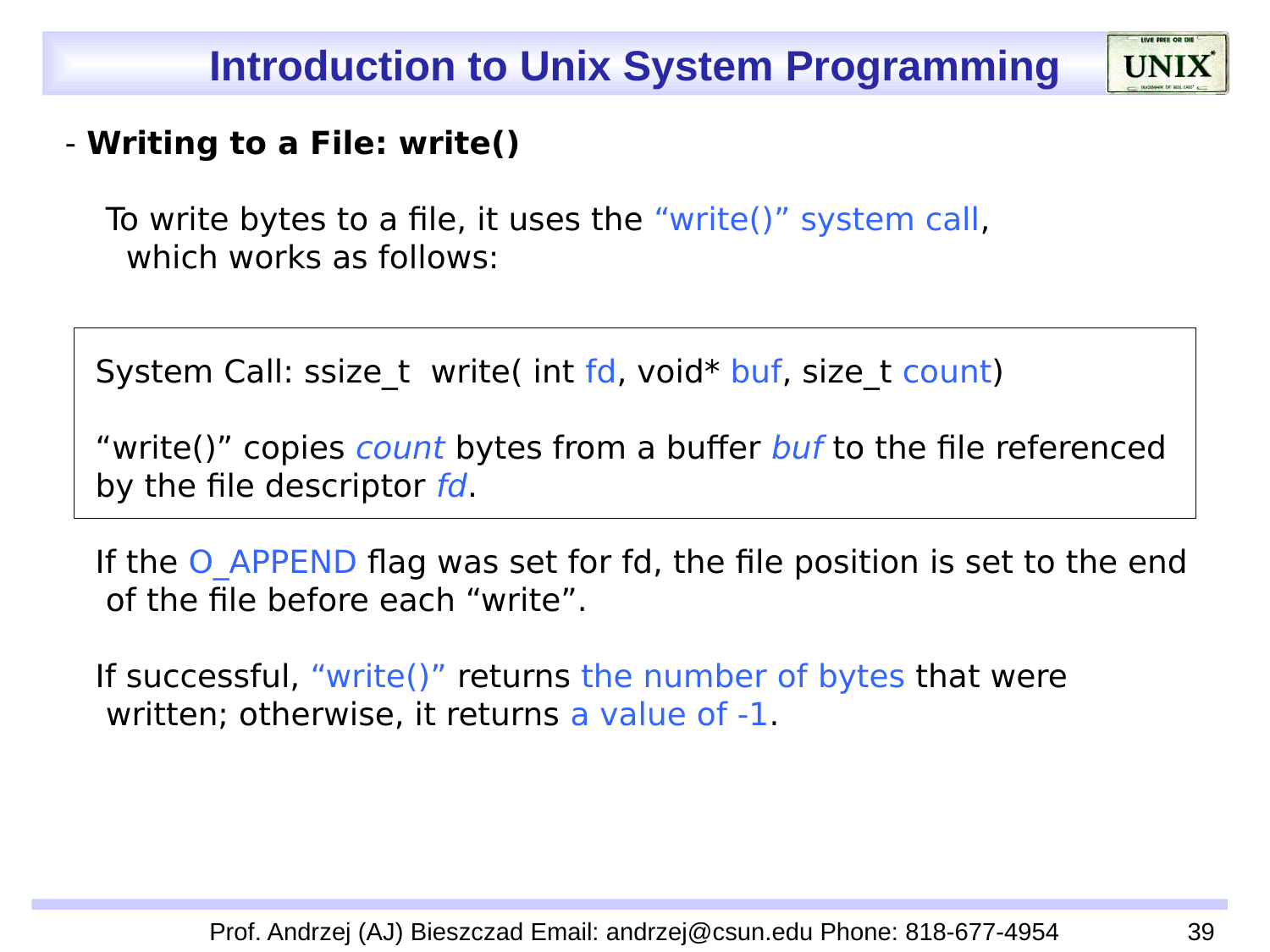

- Writing to a File: write()

     To write bytes to a file, it uses the “write()” system call,
       which works as follows:

    System Call: ssize_t  write( int fd, void* buf, size_t count)

    “write()” copies count bytes from a buffer buf to the file referenced
    by the file descriptor fd.

    If the O_APPEND flag was set for fd, the file position is set to the end
     of the file before each “write”.

    If successful, “write()” returns the number of bytes that were
     written; otherwise, it returns a value of -1.

Prof. Andrzej (AJ) Bieszczad Email: andrzej@csun.edu Phone: 818-677-4954
39